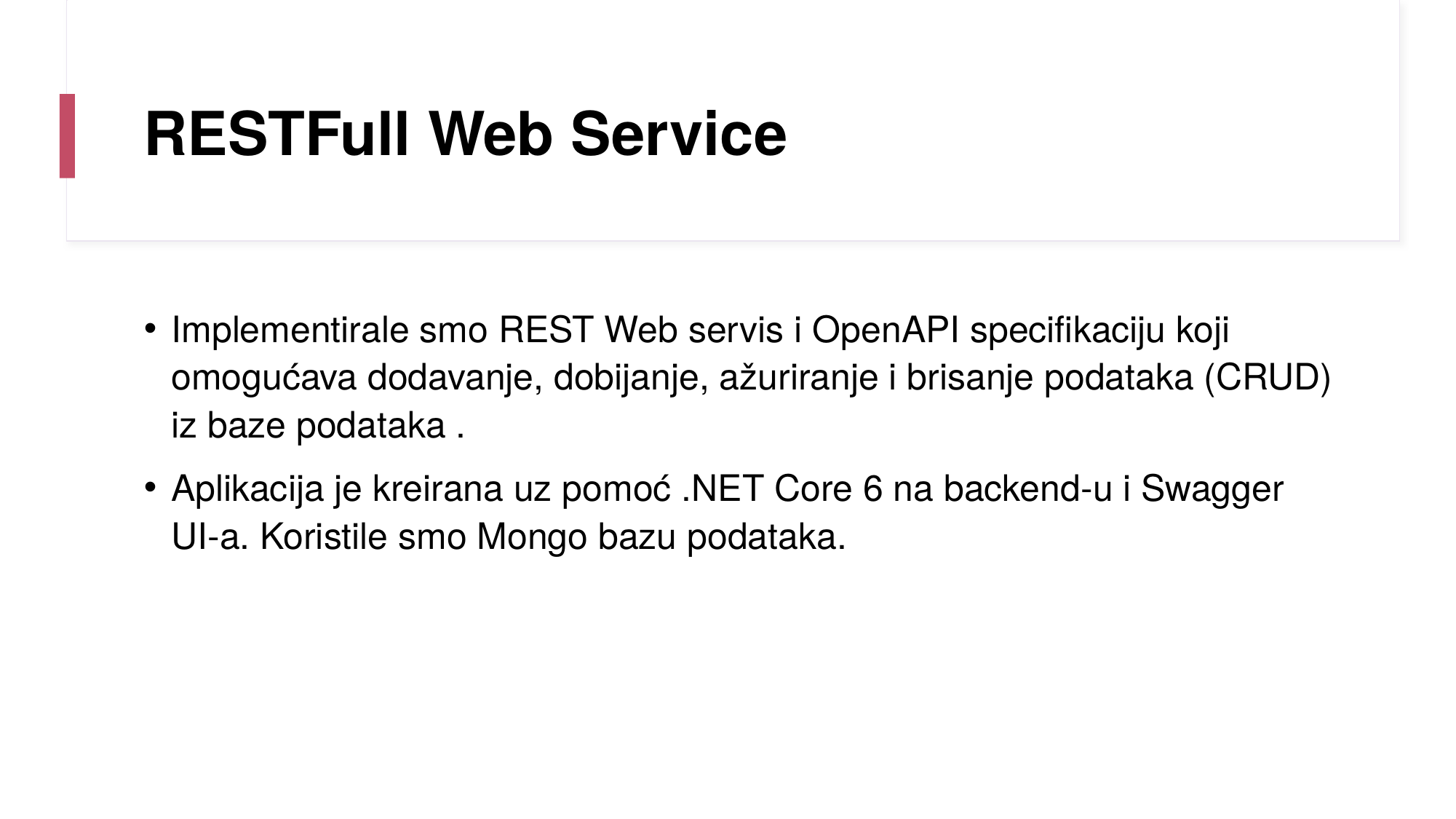

# RESTFull Web Service
Implementirale smo REST Web servis i OpenAPI specifikaciju koji omogućava dodavanje, dobijanje, ažuriranje i brisanje podataka (CRUD) iz baze podataka .
Aplikacija je kreirana uz pomoć .NET Core 6 na backend-u i Swagger UI-a. Koristile smo Mongo bazu podataka.